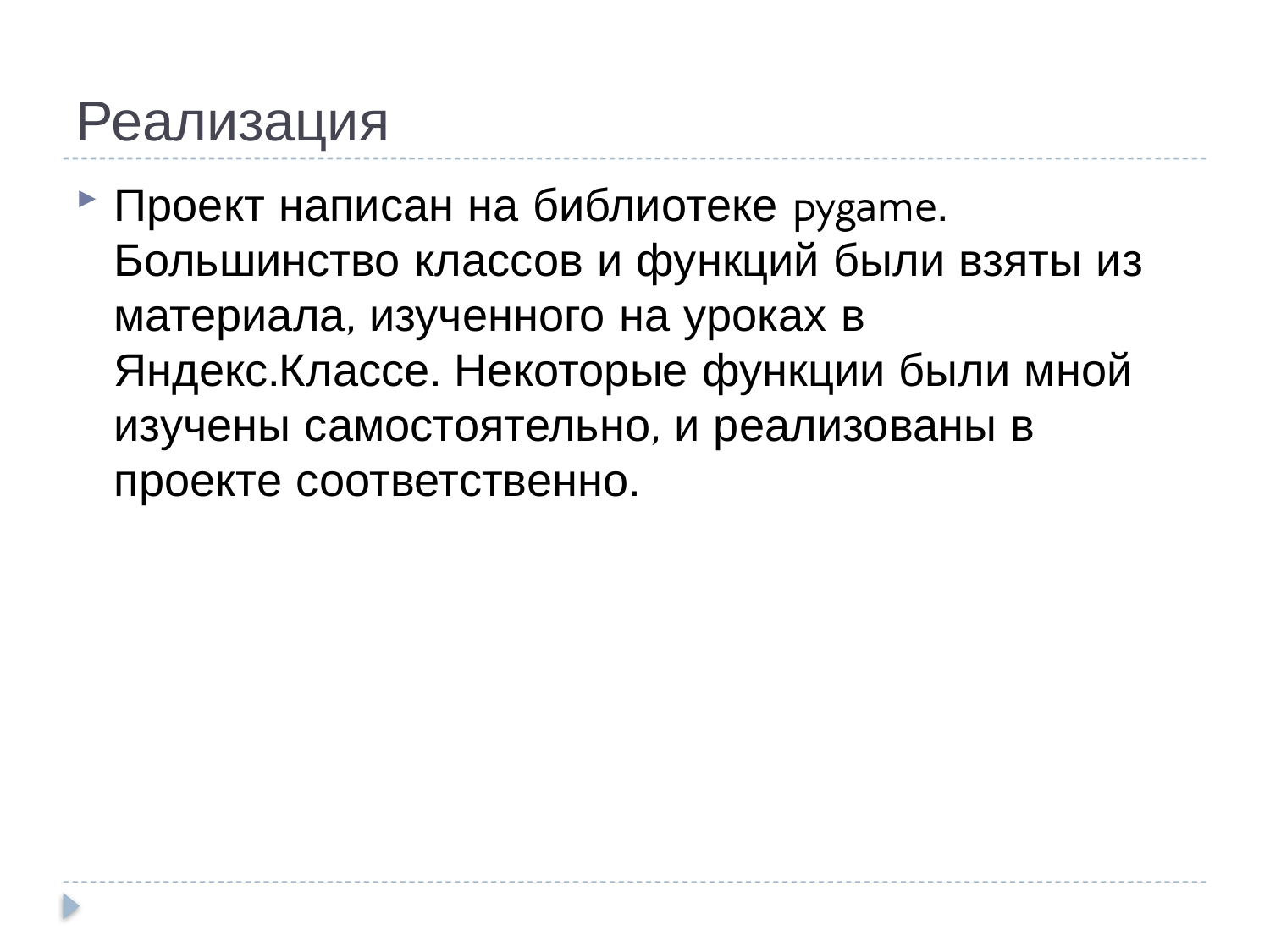

# Реализация
Проект написан на библиотеке pygame. Большинство классов и функций были взяты из материала, изученного на уроках в Яндекс.Классе. Некоторые функции были мной изучены самостоятельно, и реализованы в проекте соответственно.